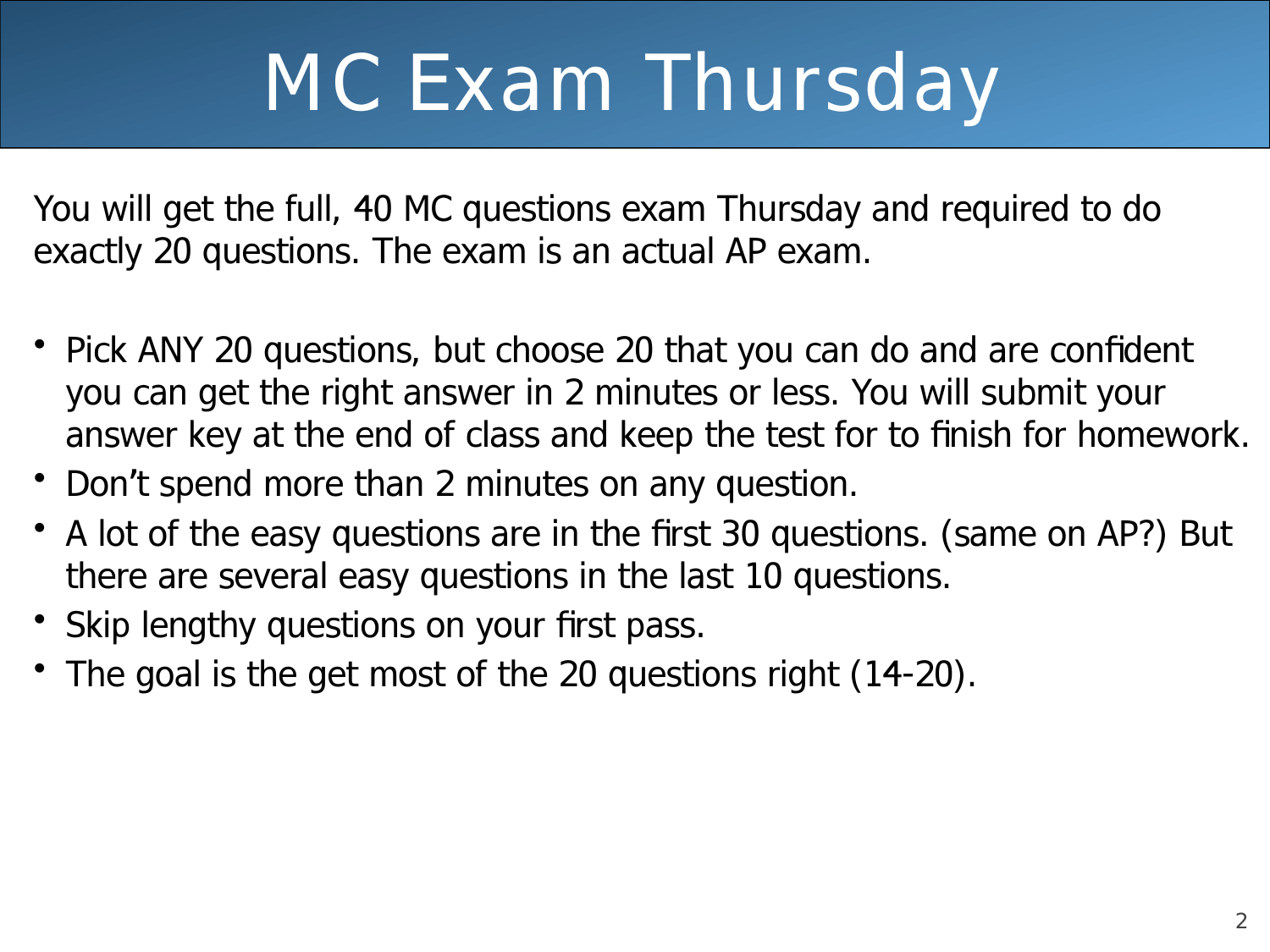

# MC Exam Thursday
You will get the full, 40 MC questions exam Thursday and required to do exactly 20 questions. The exam is an actual AP exam.

Pick ANY 20 questions, but choose 20 that you can do and are confident you can get the right answer in 2 minutes or less. You will submit your answer key at the end of class and keep the test for to finish for homework.
Don’t spend more than 2 minutes on any question.
A lot of the easy questions are in the first 30 questions. (same on AP?) But there are several easy questions in the last 10 questions.
Skip lengthy questions on your first pass.
The goal is the get most of the 20 questions right (14-20).